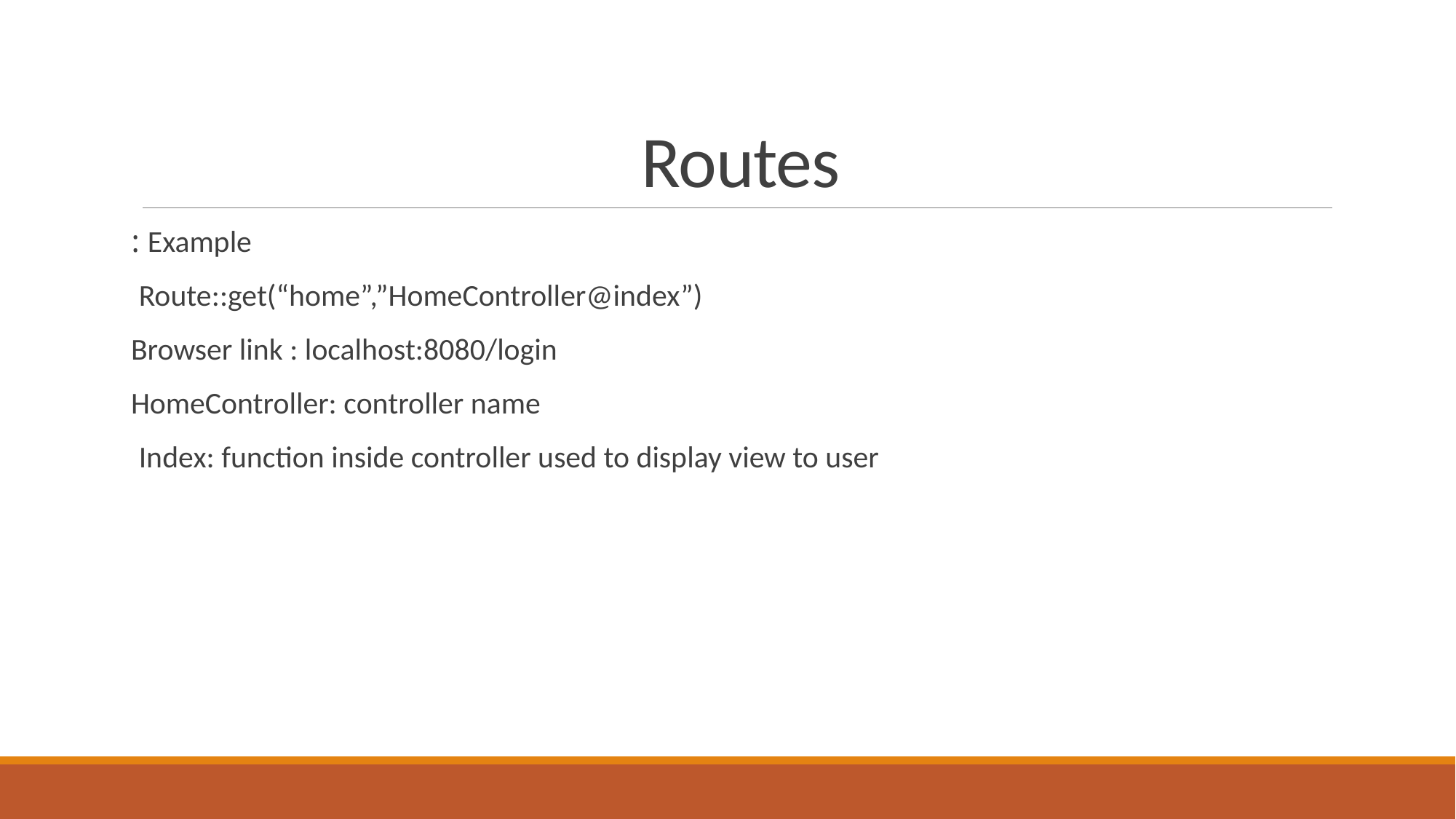

# Routes
Example :
Route::get(“home”,”HomeController@index”)
Browser link : localhost:8080/login
HomeController: controller name
Index: function inside controller used to display view to user